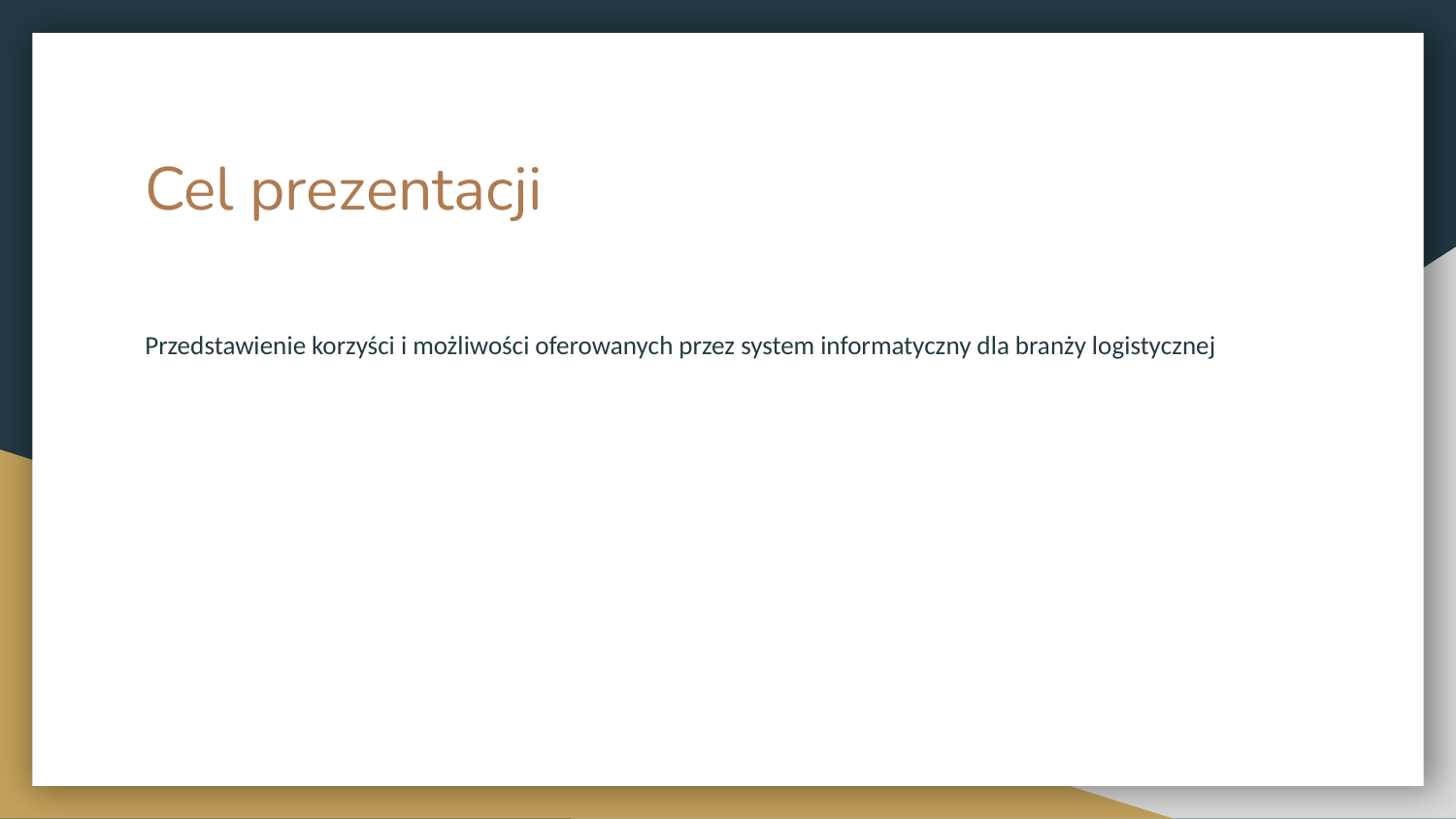

# Cel prezentacji
Przedstawienie korzyści i możliwości oferowanych przez system informatyczny dla branży logistycznej